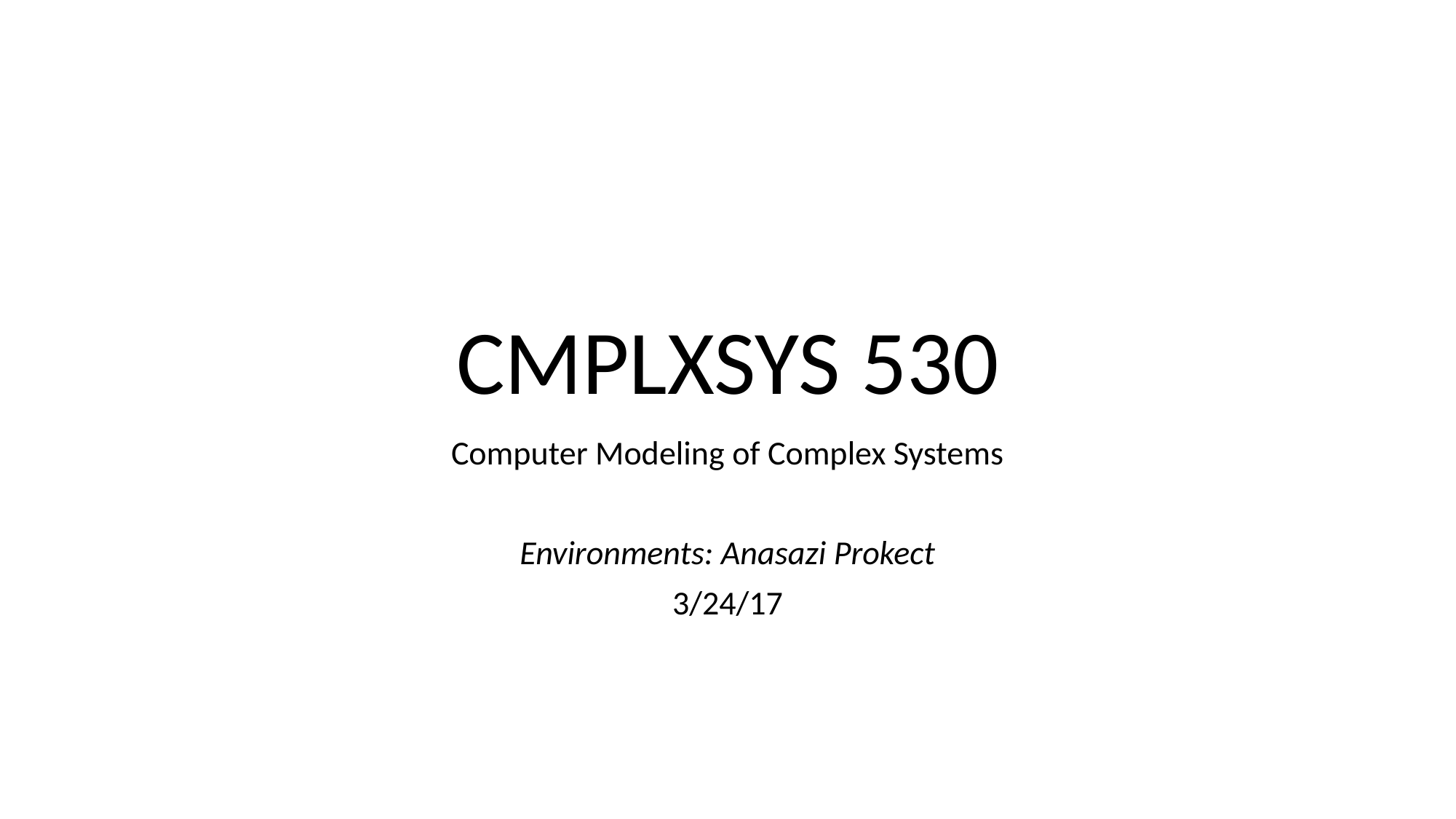

# CMPLXSYS 530
Computer Modeling of Complex Systems

Environments: Anasazi Prokect
3/24/17